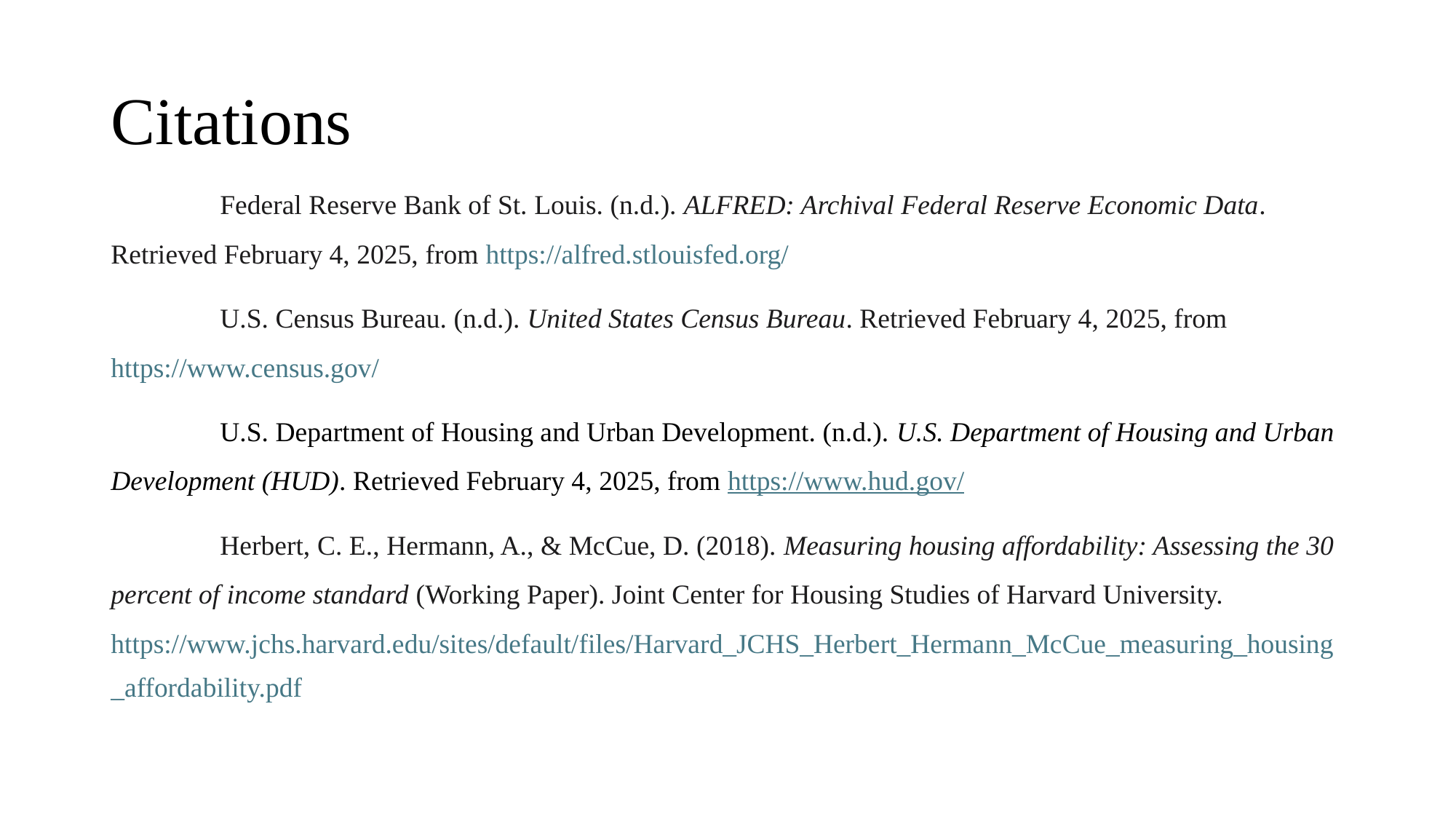

# Citations
	Federal Reserve Bank of St. Louis. (n.d.). ALFRED: Archival Federal Reserve Economic Data. Retrieved February 4, 2025, from https://alfred.stlouisfed.org/
	U.S. Census Bureau. (n.d.). United States Census Bureau. Retrieved February 4, 2025, from https://www.census.gov/
	U.S. Department of Housing and Urban Development. (n.d.). U.S. Department of Housing and Urban Development (HUD). Retrieved February 4, 2025, from https://www.hud.gov/
	Herbert, C. E., Hermann, A., & McCue, D. (2018). Measuring housing affordability: Assessing the 30 percent of income standard (Working Paper). Joint Center for Housing Studies of Harvard University. https://www.jchs.harvard.edu/sites/default/files/Harvard_JCHS_Herbert_Hermann_McCue_measuring_housing_affordability.pdf